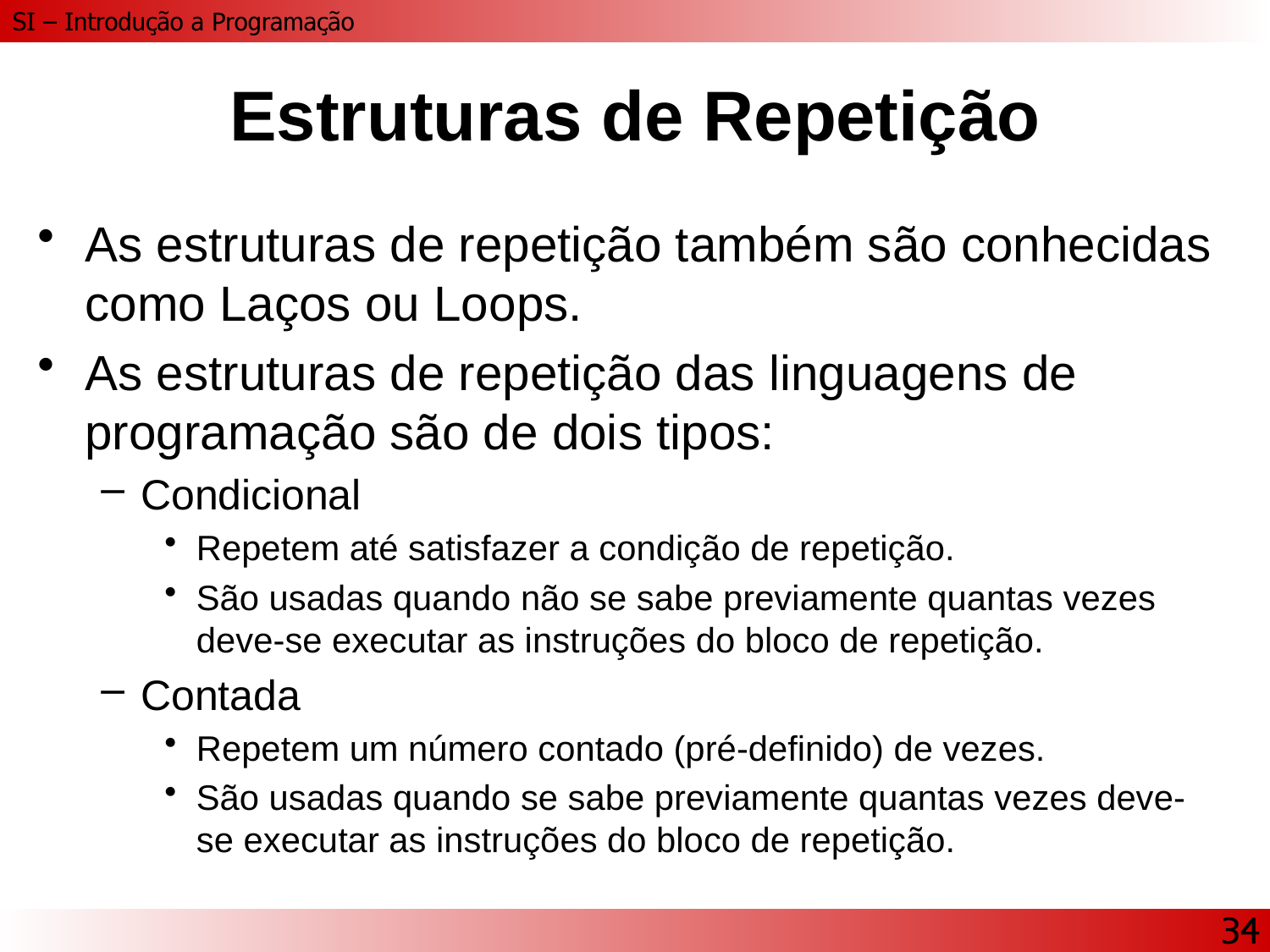

# Estruturas de Repetição
As estruturas de repetição também são conhecidas como Laços ou Loops.
As estruturas de repetição das linguagens de programação são de dois tipos:
Condicional
Repetem até satisfazer a condição de repetição.
São usadas quando não se sabe previamente quantas vezes
deve-se executar as instruções do bloco de repetição.
Contada
Repetem um número contado (pré-definido) de vezes.
São usadas quando se sabe previamente quantas vezes deve-se executar as instruções do bloco de repetição.
34